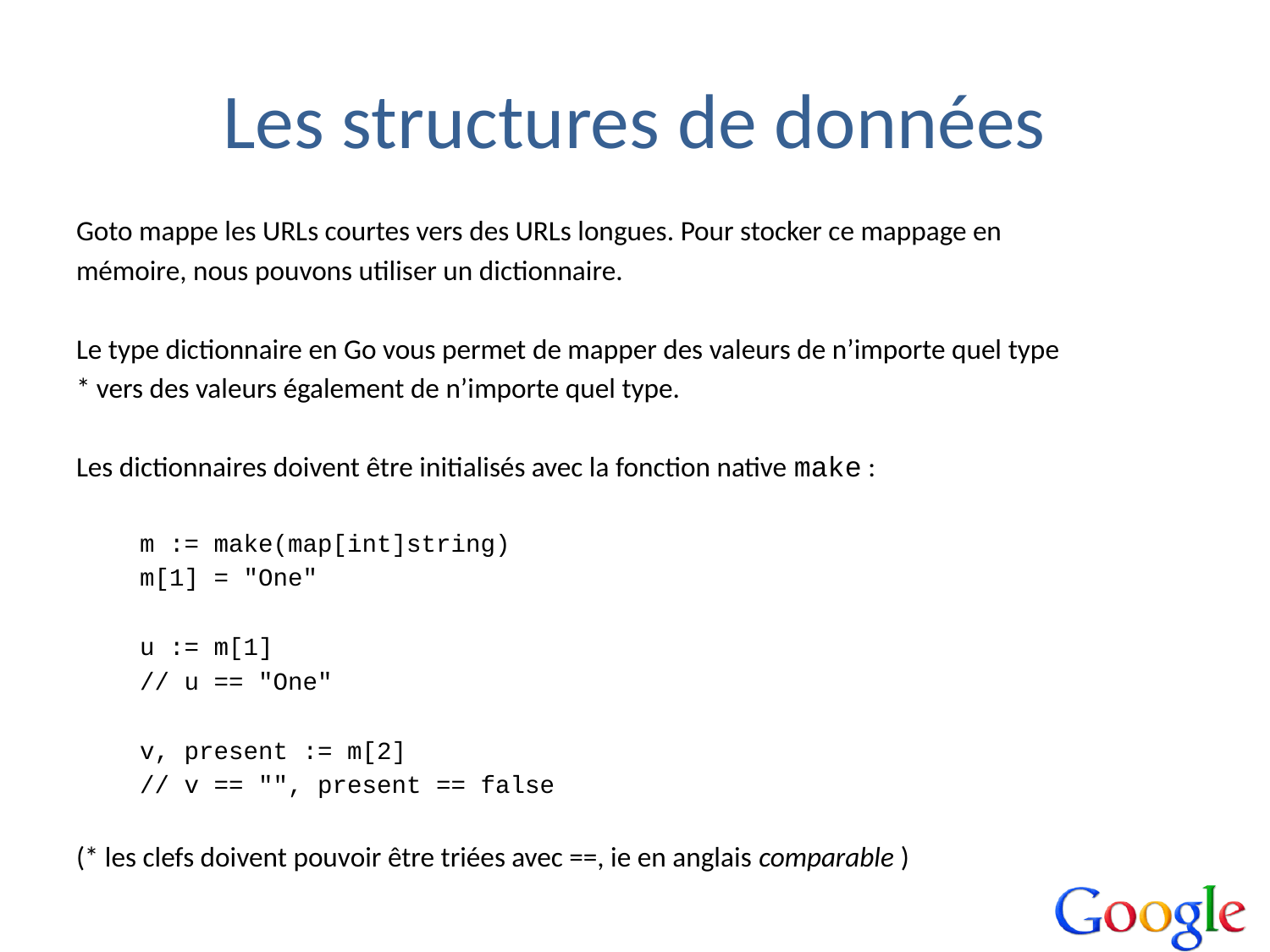

# Les structures de données
Goto mappe les URLs courtes vers des URLs longues. Pour stocker ce mappage en
mémoire, nous pouvons utiliser un dictionnaire.

Le type dictionnaire en Go vous permet de mapper des valeurs de n’importe quel type
* vers des valeurs également de n’importe quel type.

Les dictionnaires doivent être initialisés avec la fonction native make :

m := make(map[int]string)
m[1] = "One"

u := m[1]
// u == "One"

v, present := m[2]
// v == "", present == false

(* les clefs doivent pouvoir être triées avec ==, ie en anglais comparable )